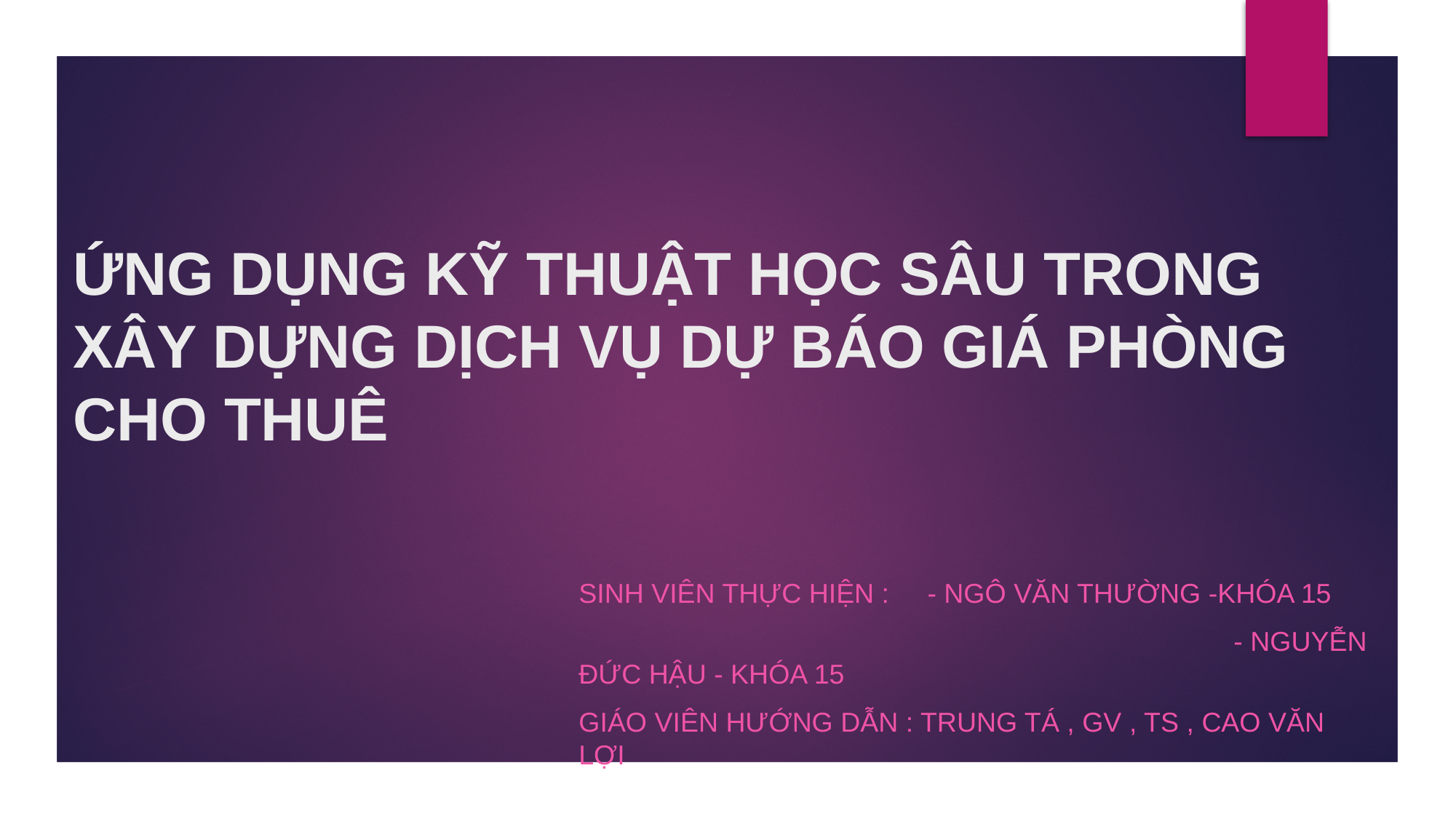

# ỨNG DỤNG KỸ THUẬT HỌC SÂU TRONG XÂY DỰNG DỊCH VỤ DỰ BÁO GIÁ PHÒNG CHO THUÊ
Sinh Viên thực Hiện :     - Ngô Văn thường -Khóa 15
						- Nguyễn Đức hậu - khóa 15
Giáo viên hướng dẫn : Trung tá , GV , Ts , Cao văn Lợi